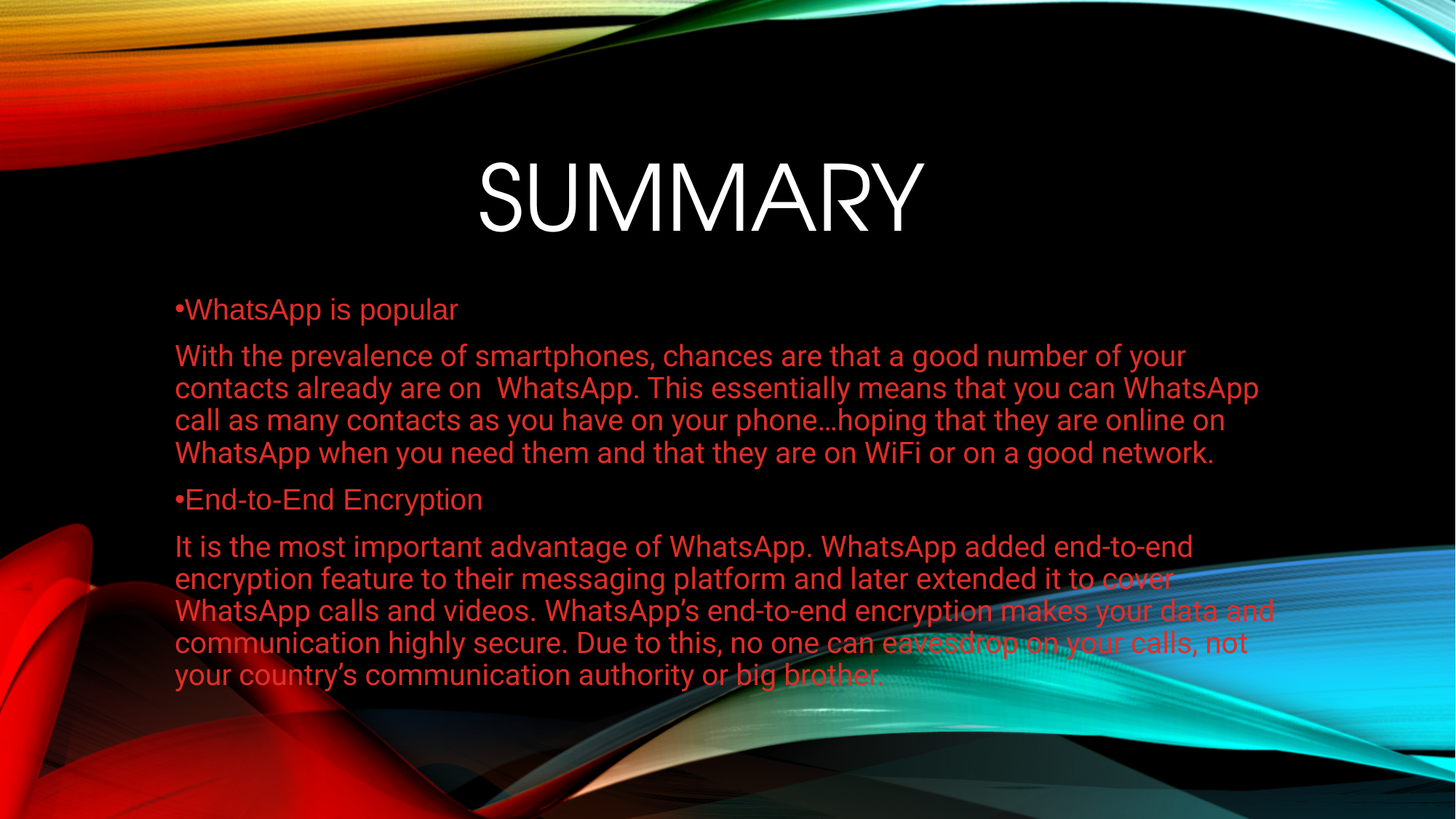

# SUMMARY
WhatsApp is popular
With the prevalence of smartphones, chances are that a good number of your contacts already are on  WhatsApp. This essentially means that you can WhatsApp call as many contacts as you have on your phone…hoping that they are online on WhatsApp when you need them and that they are on WiFi or on a good network.
End-to-End Encryption
It is the most important advantage of WhatsApp. WhatsApp added end-to-end encryption feature to their messaging platform and later extended it to cover WhatsApp calls and videos. WhatsApp’s end-to-end encryption makes your data and communication highly secure. Due to this, no one can eavesdrop on your calls, not your country’s communication authority or big brother.